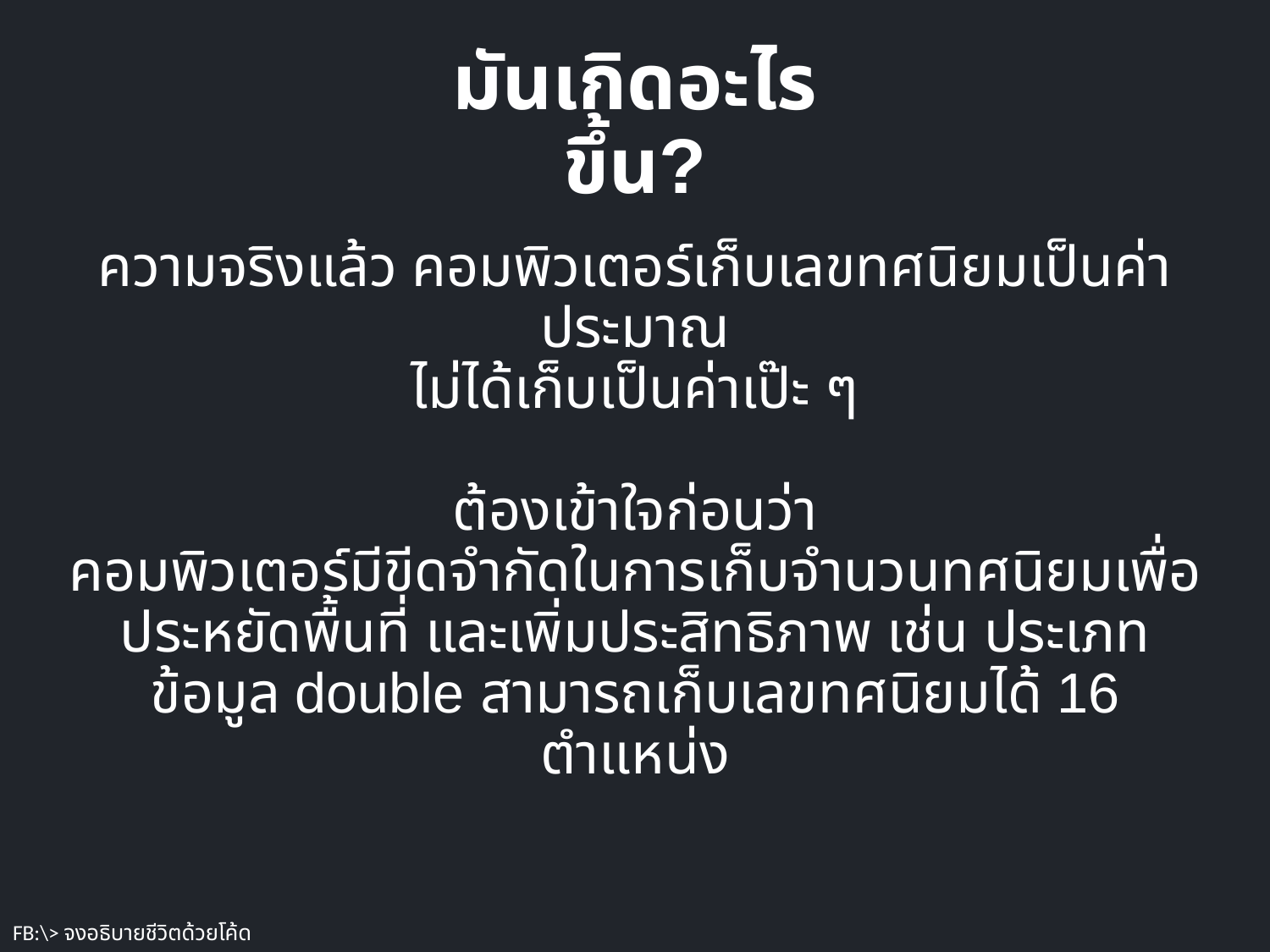

# มันเกิดอะไรขึ้น?
ความจริงแล้ว คอมพิวเตอร์เก็บเลขทศนิยมเป็นค่าประมาณ
ไม่ได้เก็บเป็นค่าเป๊ะ ๆ

ต้องเข้าใจก่อนว่า
คอมพิวเตอร์มีขีดจำกัดในการเก็บจำนวนทศนิยมเพื่อประหยัดพื้นที่ และเพิ่มประสิทธิภาพ เช่น ประเภทข้อมูล double สามารถเก็บเลขทศนิยมได้ 16 ตำแหน่ง
FB:\> จงอธิบายชีวิตด้วยโค้ด